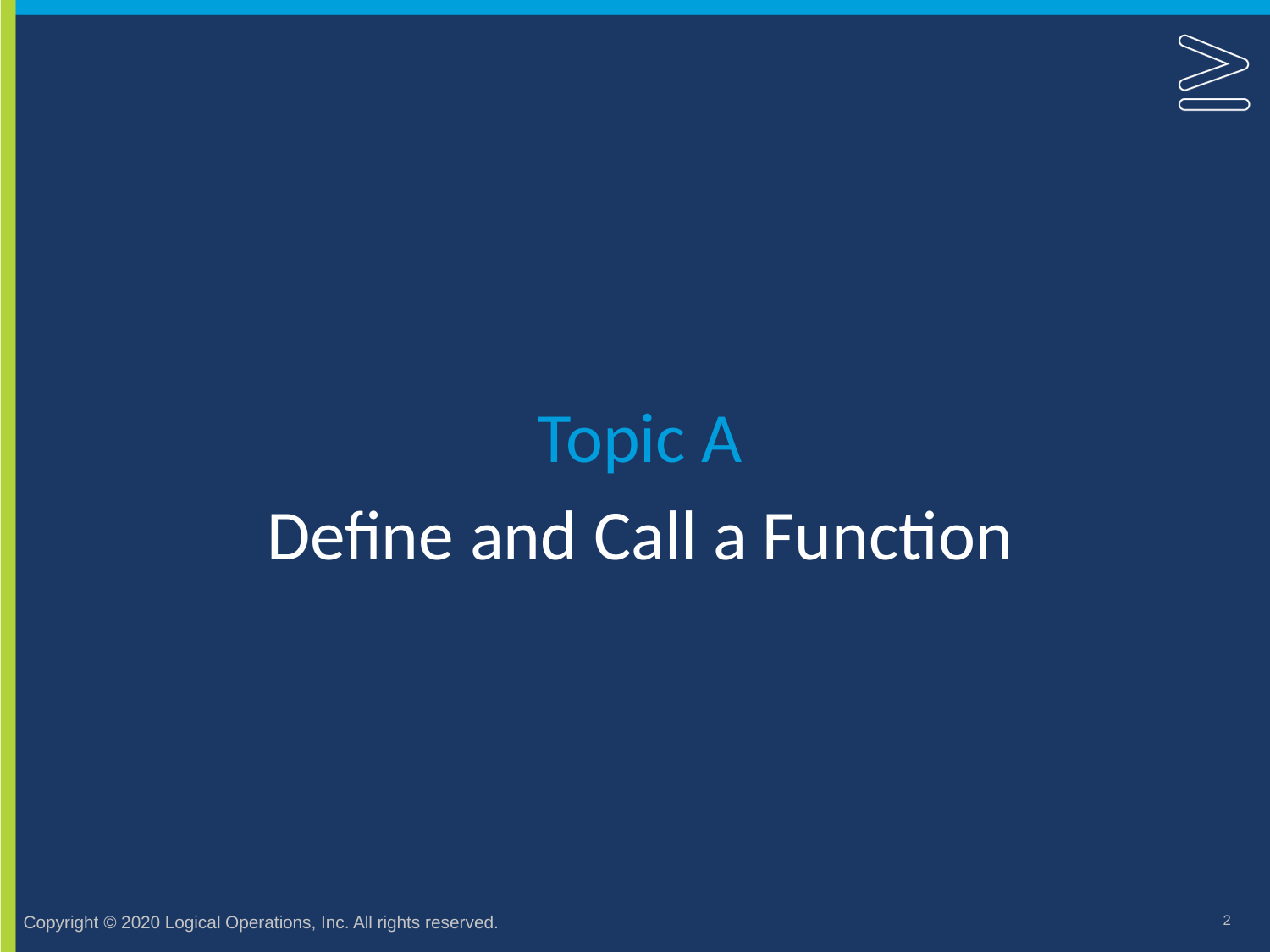

Topic A
# Define and Call a Function
2